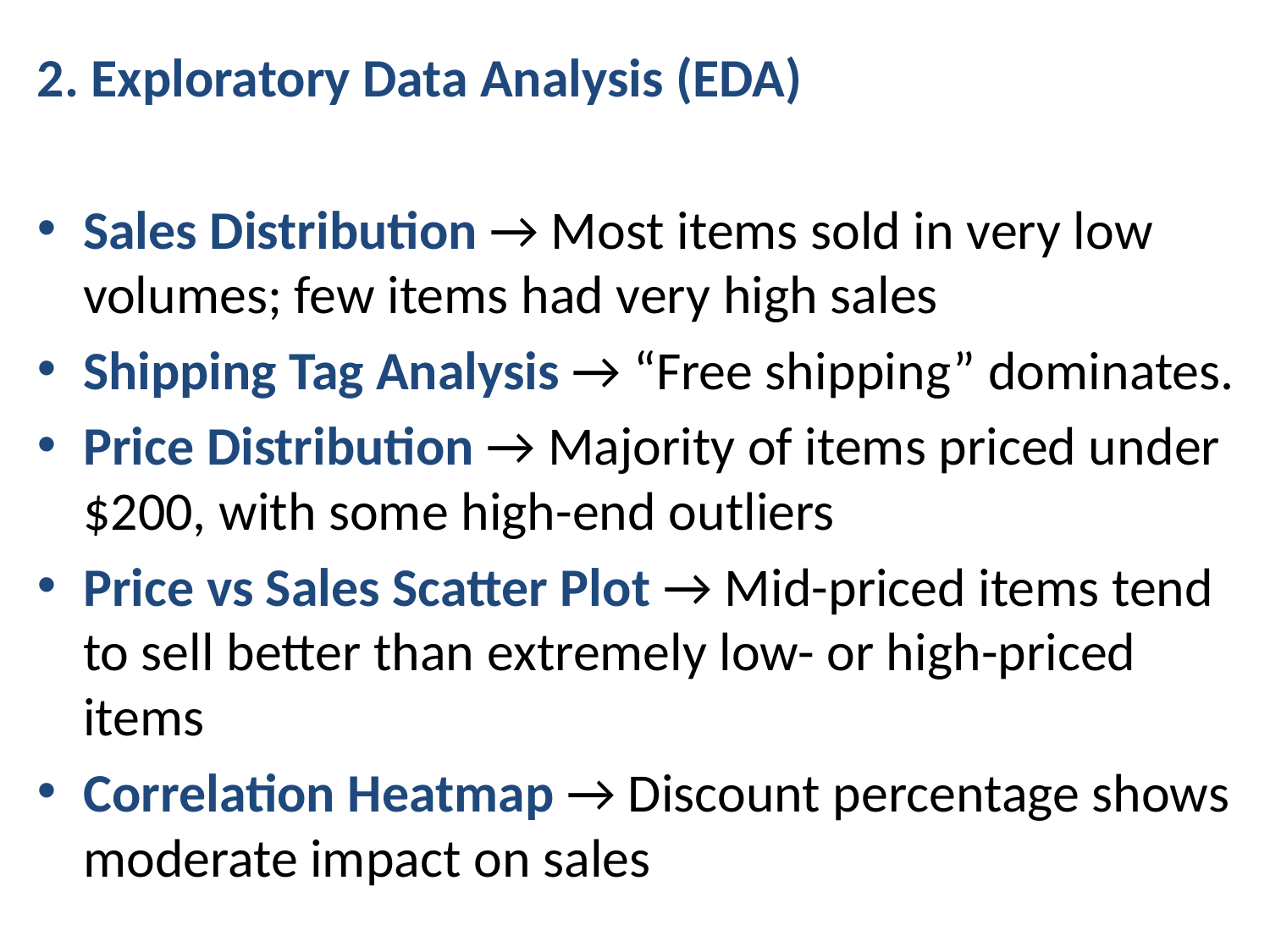

2. Exploratory Data Analysis (EDA)

Sales Distribution → Most items sold in very low volumes; few items had very high sales
Shipping Tag Analysis → “Free shipping” dominates.
Price Distribution → Majority of items priced under $200, with some high-end outliers
Price vs Sales Scatter Plot → Mid-priced items tend to sell better than extremely low- or high-priced items
Correlation Heatmap → Discount percentage shows moderate impact on sales